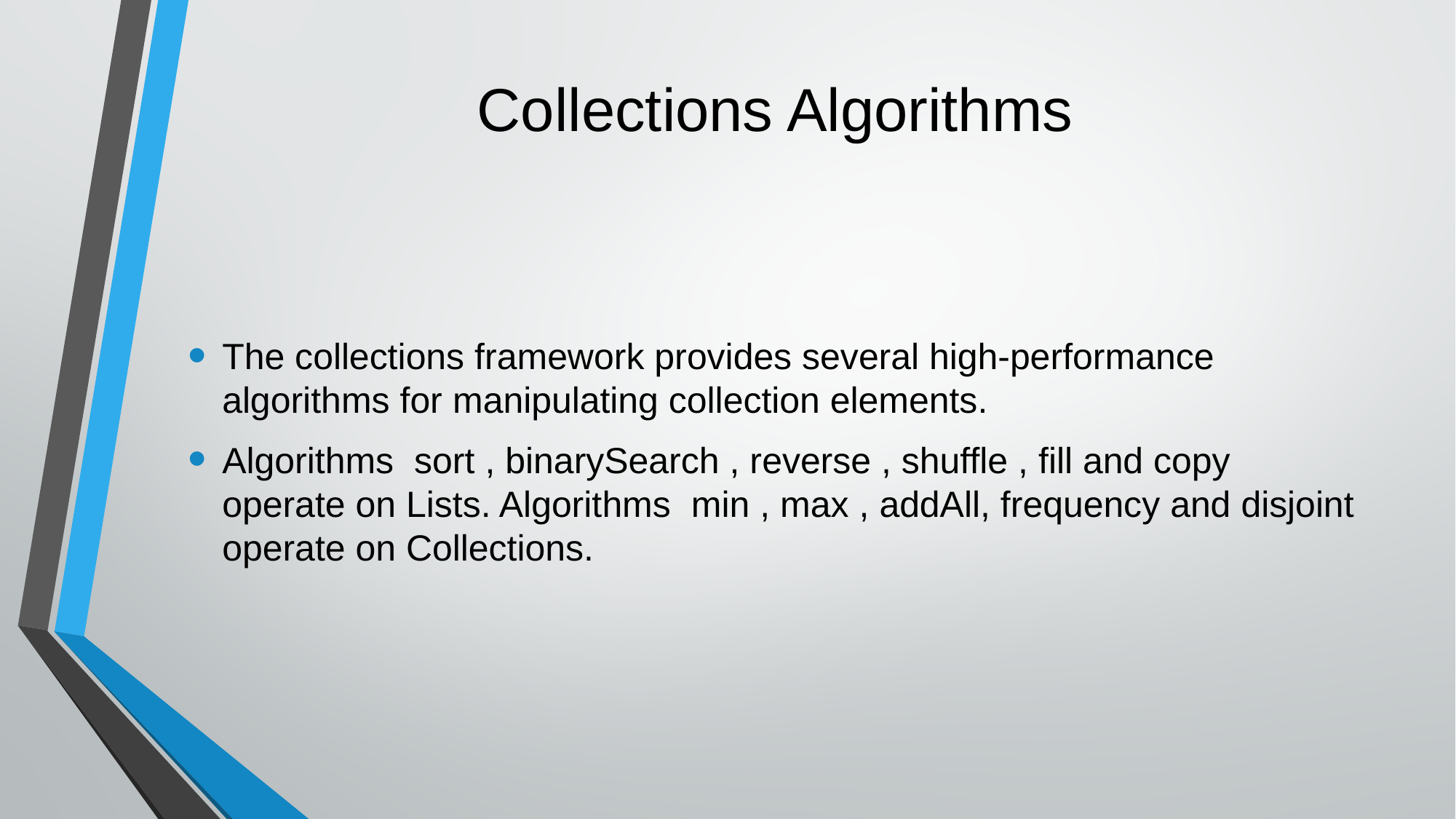

# Collections Algorithms
The collections framework provides several high-performance algorithms for manipulating collection elements.
Algorithms  sort , binarySearch , reverse , shuffle , fill and copy operate on Lists. Algorithms  min , max , addAll, frequency and disjoint operate on Collections.